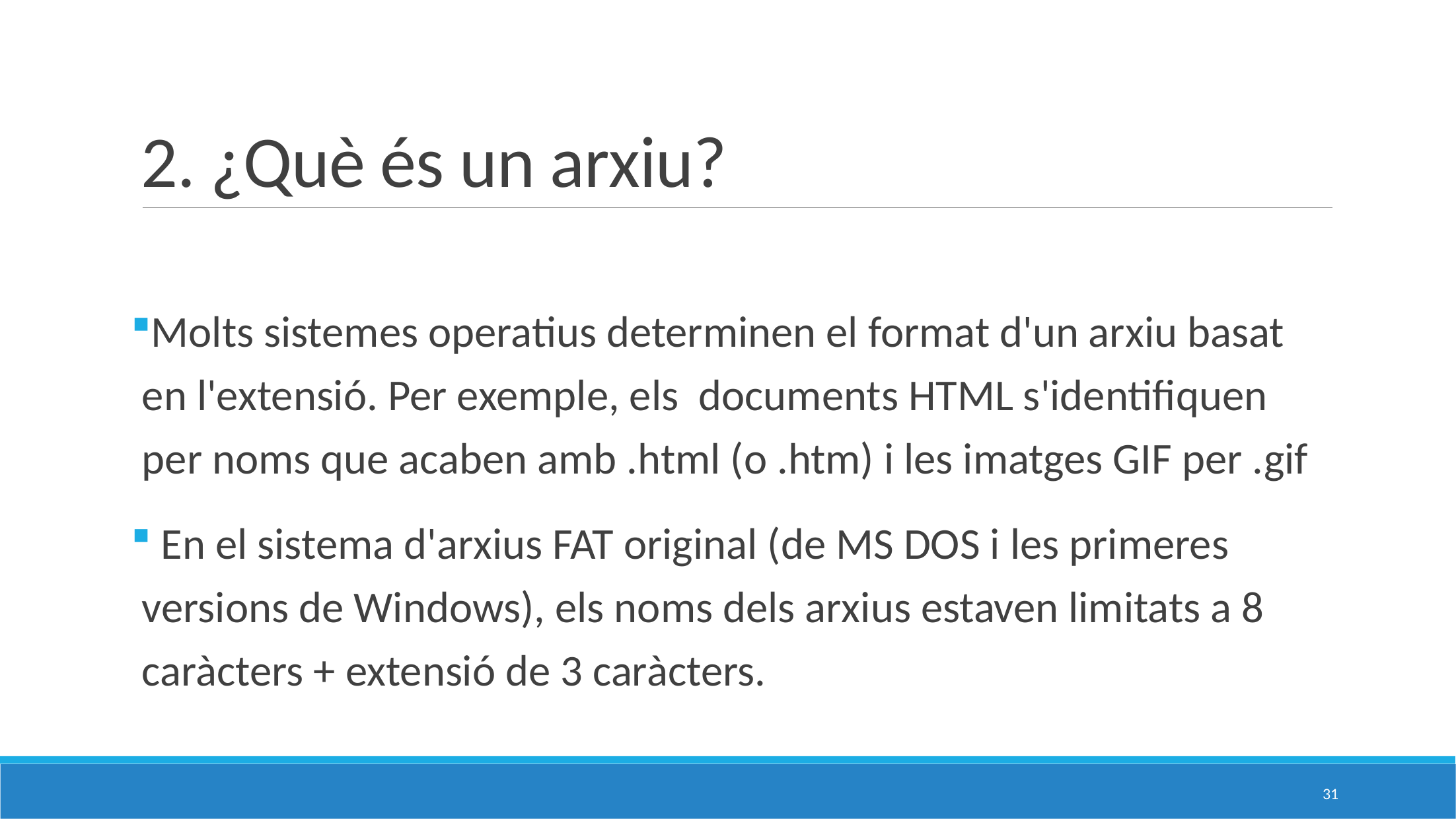

# 2. ¿Què és un arxiu?

Molts sistemes operatius determinen el format d'un arxiu basat en l'extensió. Per exemple, els  documents HTML s'identifiquen per noms que acaben amb .html (o .htm) i les imatges GIF per .gif
 En el sistema d'arxius FAT original (de MS DOS i les primeres versions de Windows), els noms dels arxius estaven limitats a 8 caràcters + extensió de 3 caràcters.
31